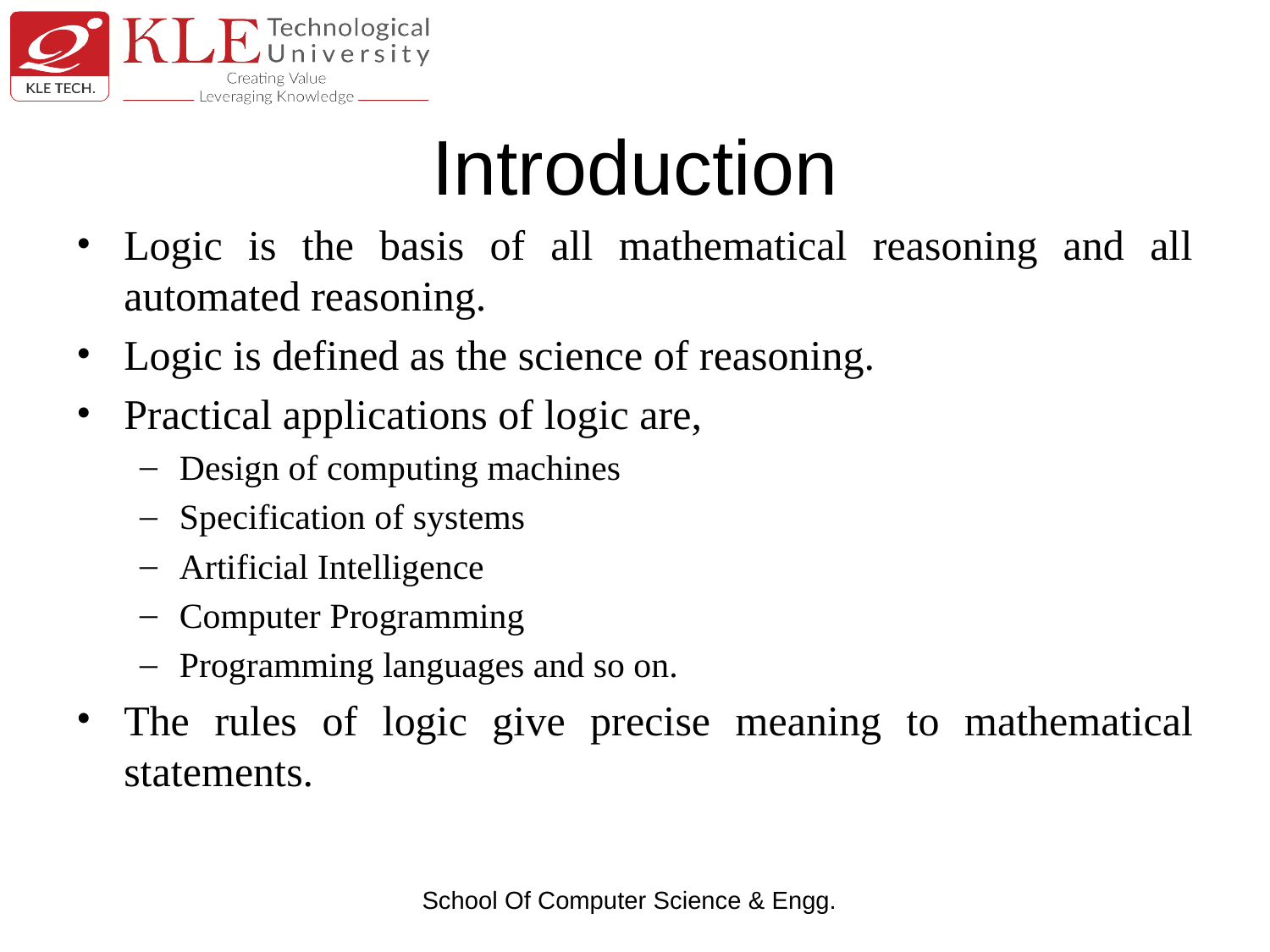

# Introduction
Logic is the basis of all mathematical reasoning and all automated reasoning.
Logic is defined as the science of reasoning.
Practical applications of logic are,
Design of computing machines
Specification of systems
Artificial Intelligence
Computer Programming
Programming languages and so on.
The rules of logic give precise meaning to mathematical statements.